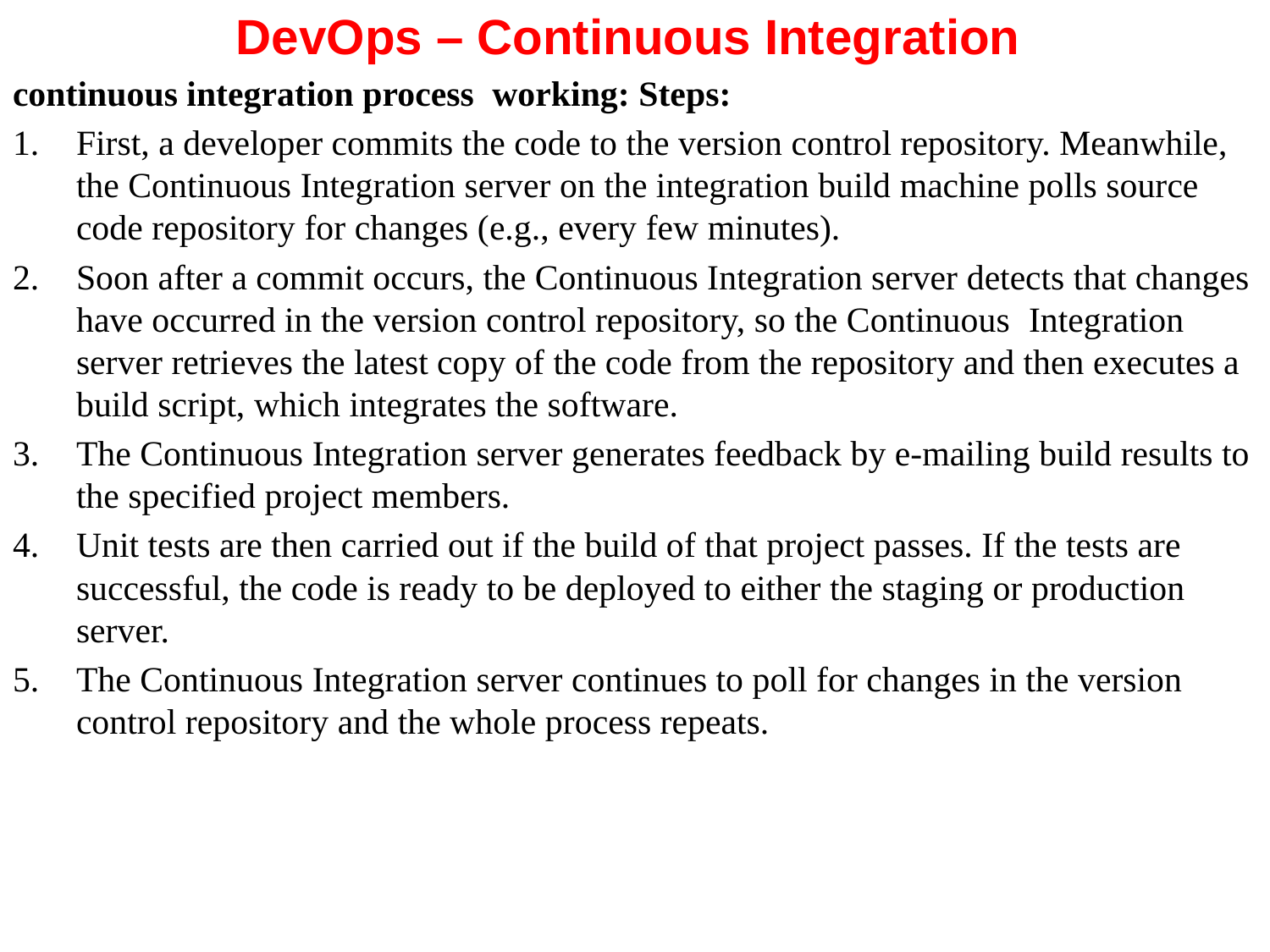

# DevOps – Continuous Integration
continuous integration process  working: Steps:
First, a developer commits the code to the version control repository. Meanwhile, the Continuous Integration server on the integration build machine polls source code repository for changes (e.g., every few minutes).
Soon after a commit occurs, the Continuous Integration server detects that changes have occurred in the version control repository, so the Continuous  Integration server retrieves the latest copy of the code from the repository and then executes a build script, which integrates the software.
The Continuous Integration server generates feedback by e-mailing build results to the specified project members.
Unit tests are then carried out if the build of that project passes. If the tests are successful, the code is ready to be deployed to either the staging or production server.
The Continuous Integration server continues to poll for changes in the version control repository and the whole process repeats.